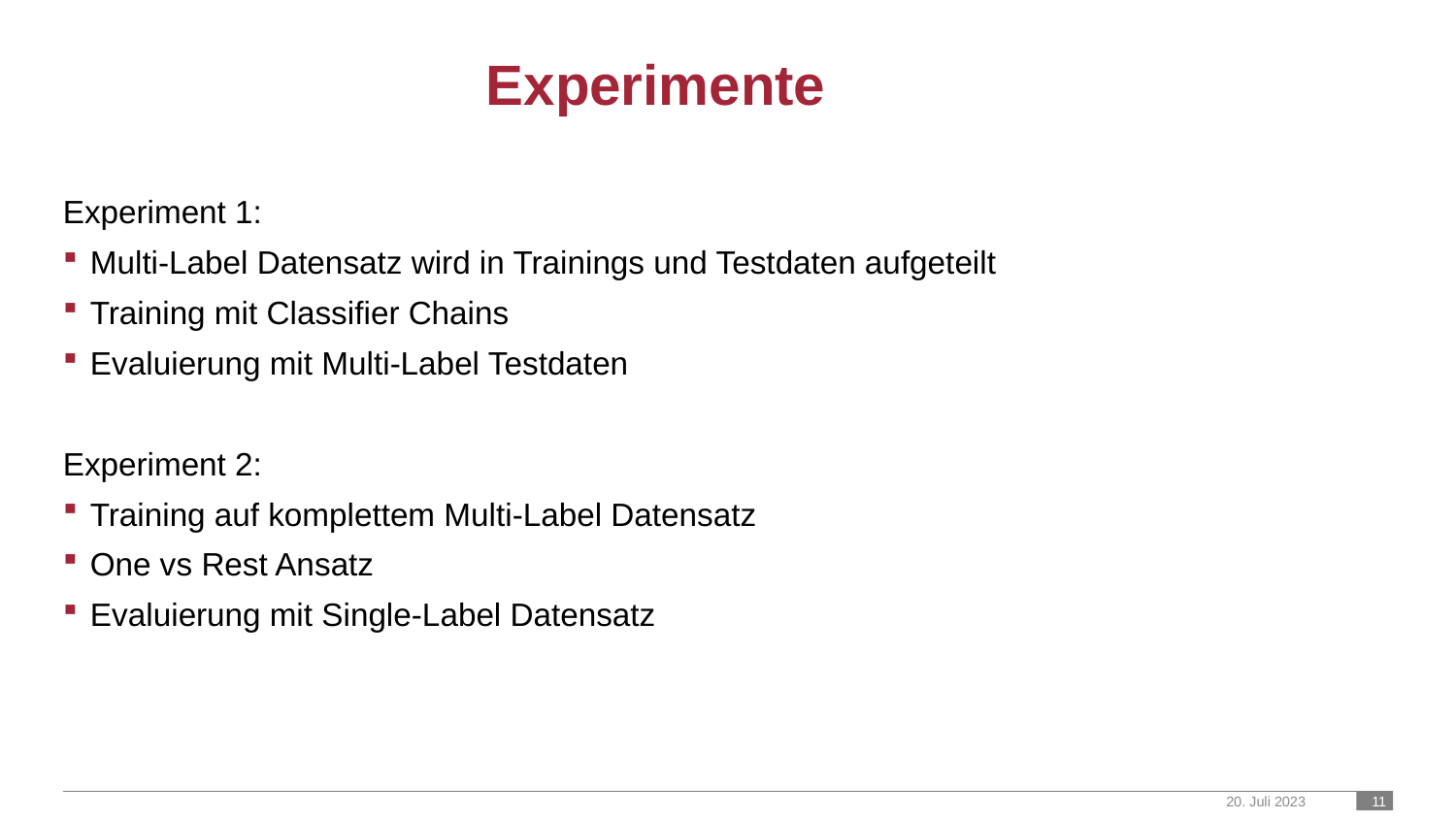

# Experimente
Experiment 1:
Multi-Label Datensatz wird in Trainings und Testdaten aufgeteilt
Training mit Classifier Chains
Evaluierung mit Multi-Label Testdaten

Experiment 2:
Training auf komplettem Multi-Label Datensatz
One vs Rest Ansatz
Evaluierung mit Single-Label Datensatz

20. Juli 2023
 11